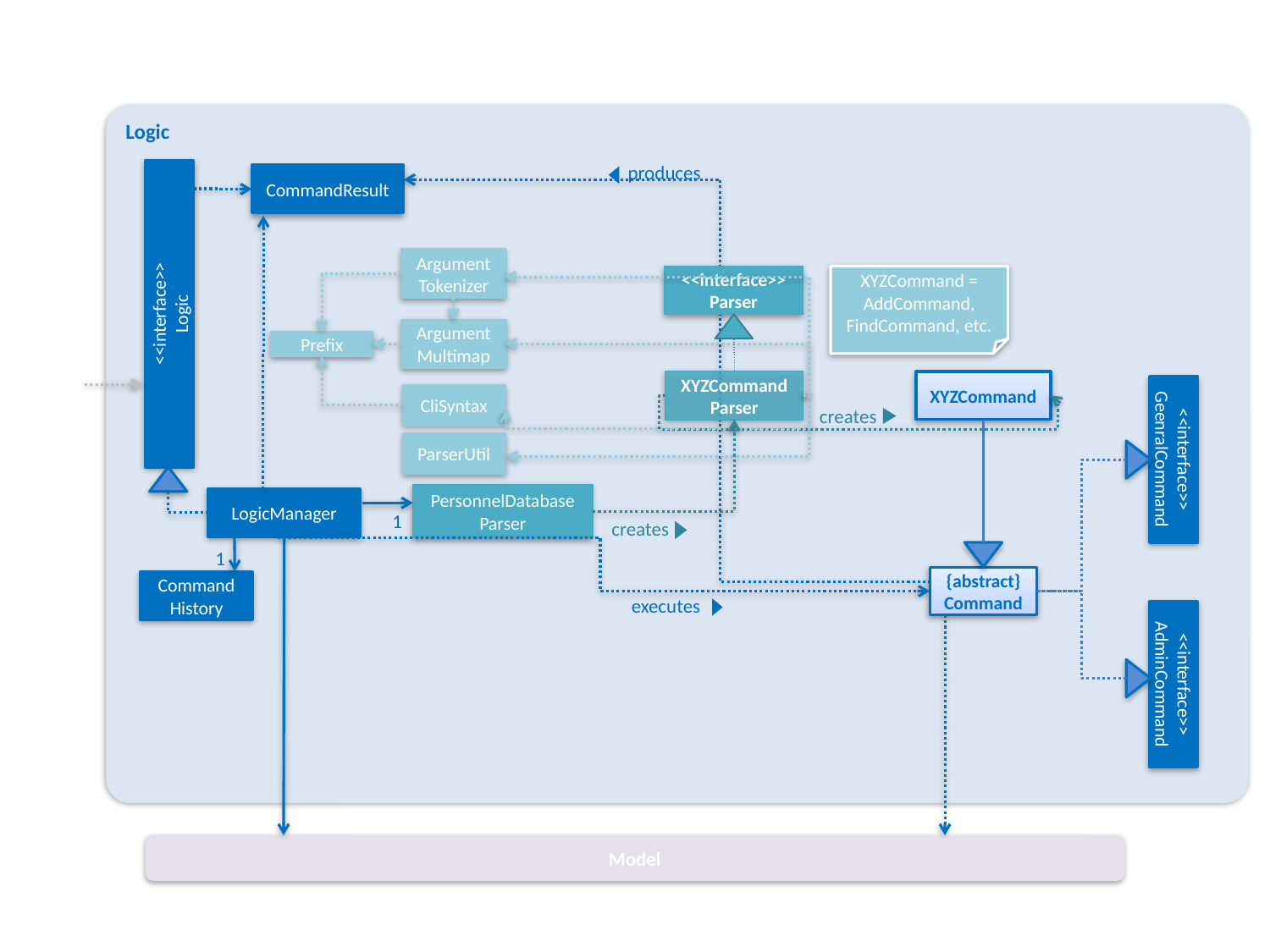

Logic
produces

CommandResult
Argument
Tokenizer
<<interface>>
Parser
XYZCommand = AddCommand, FindCommand, etc.
<<interface>>
Logic

Argument
Multimap
Prefix
XYZCommand
XYZCommand
Parser

creates
CliSyntax
ParserUtil
<<interface>>
GeenralCommand

PersonnelDatabase
Parser
LogicManager
1
creates

1
{abstract}
Command
Command
History
executes

<<interface>>
AdminCommand

Model